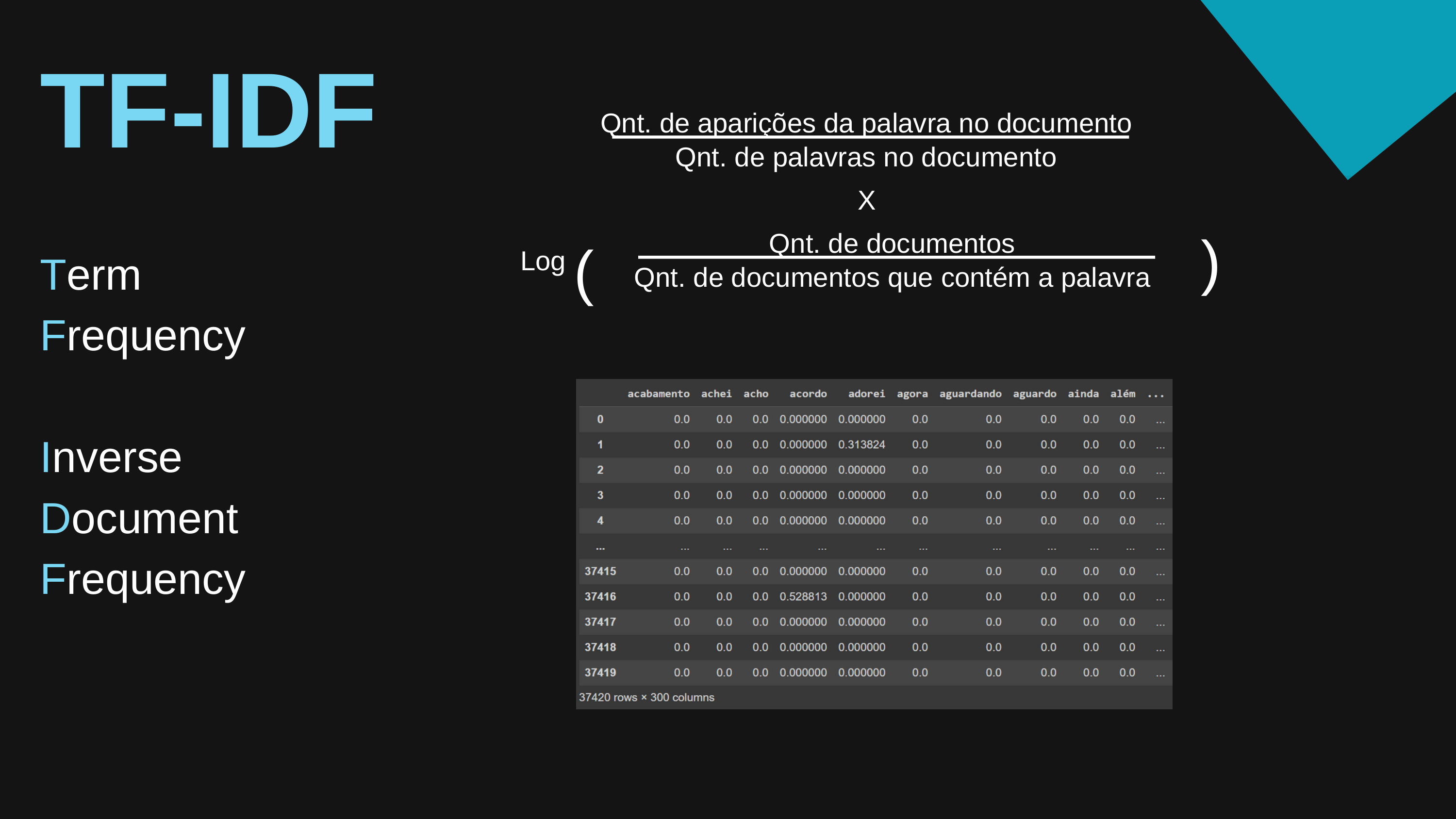

TF-IDF
Term
Frequency

Inverse
Document
Frequency
Qnt. de aparições da palavra no documento
Qnt. de palavras no documento

X
)
Qnt. de documentos
(
Log
Qnt. de documentos que contém a palavra